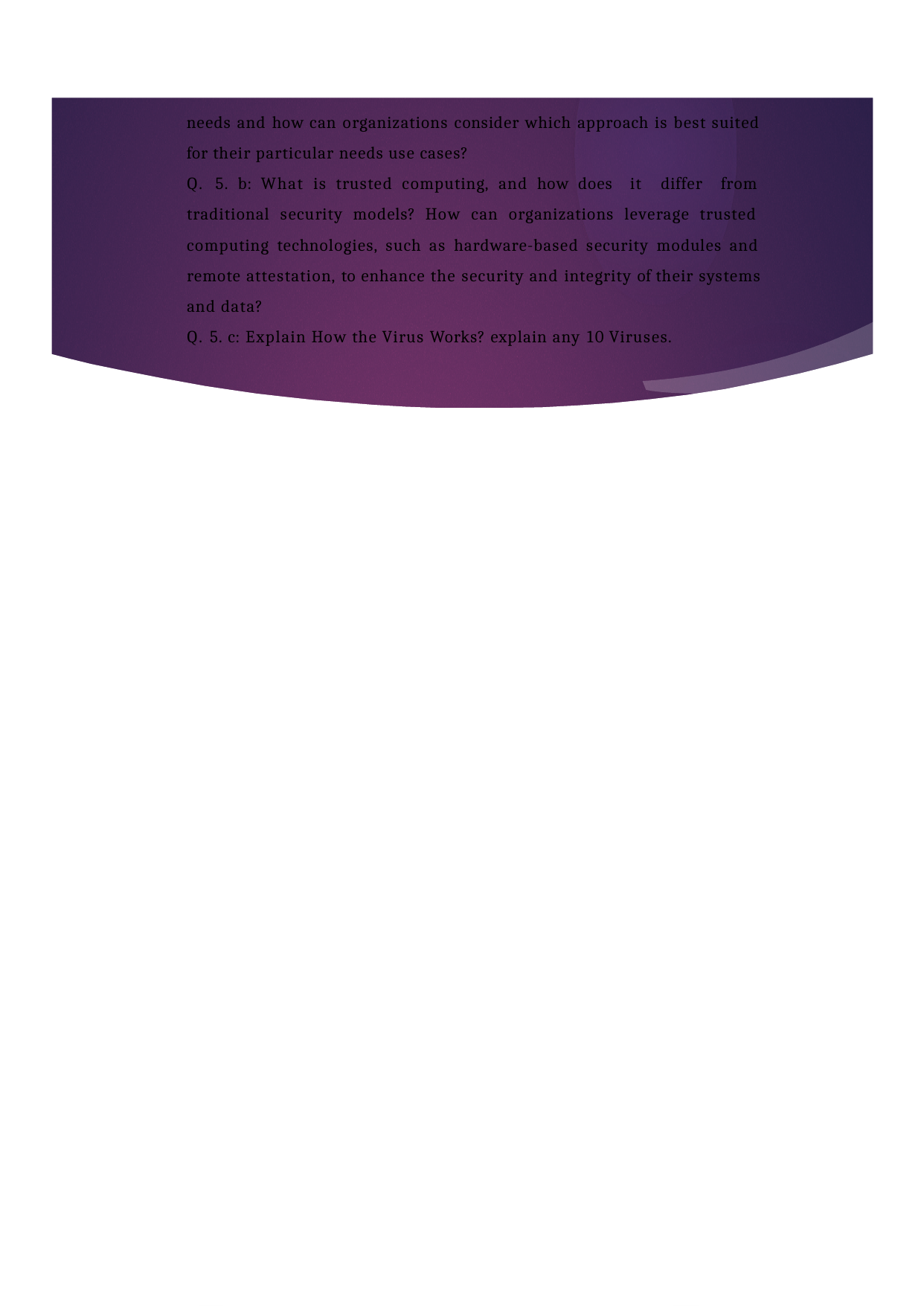

needs and how can organizations consider which approach is best suited  for their particular needs use cases?
Q. 5. b: What is trusted computing, and how does  it  differ  from  traditional security models? How can organizations leverage trusted  computing technologies, such as hardware-based security modules and  remote attestation, to enhance the security and integrity of their systems  and data?
Q. 5. c: Explain How the Virus Works? explain any 10 Viruses.